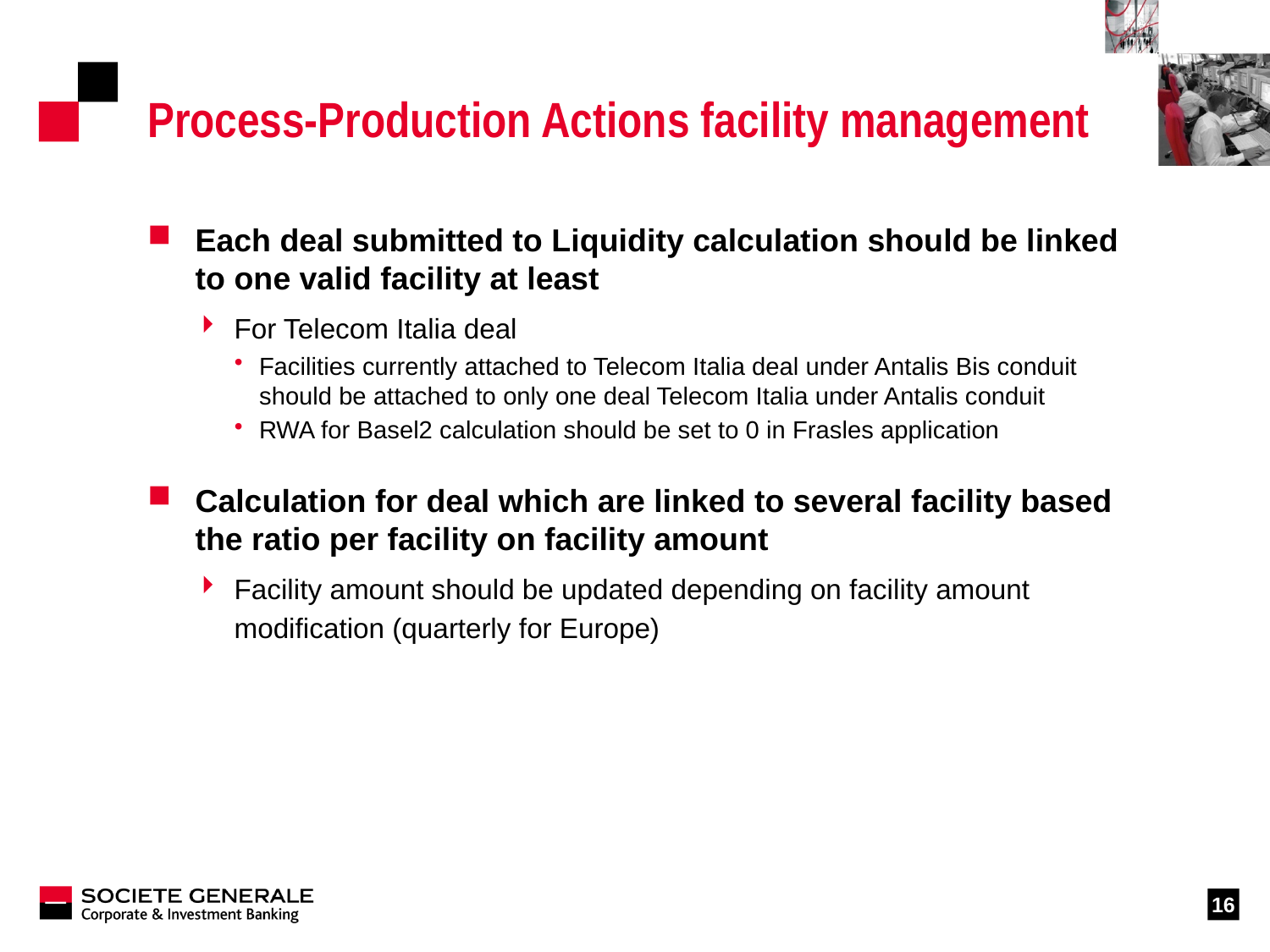

# Process-Production Actions facility management
Each deal submitted to Liquidity calculation should be linked to one valid facility at least
For Telecom Italia deal
Facilities currently attached to Telecom Italia deal under Antalis Bis conduit should be attached to only one deal Telecom Italia under Antalis conduit
RWA for Basel2 calculation should be set to 0 in Frasles application
Calculation for deal which are linked to several facility based the ratio per facility on facility amount
Facility amount should be updated depending on facility amount modification (quarterly for Europe)

16